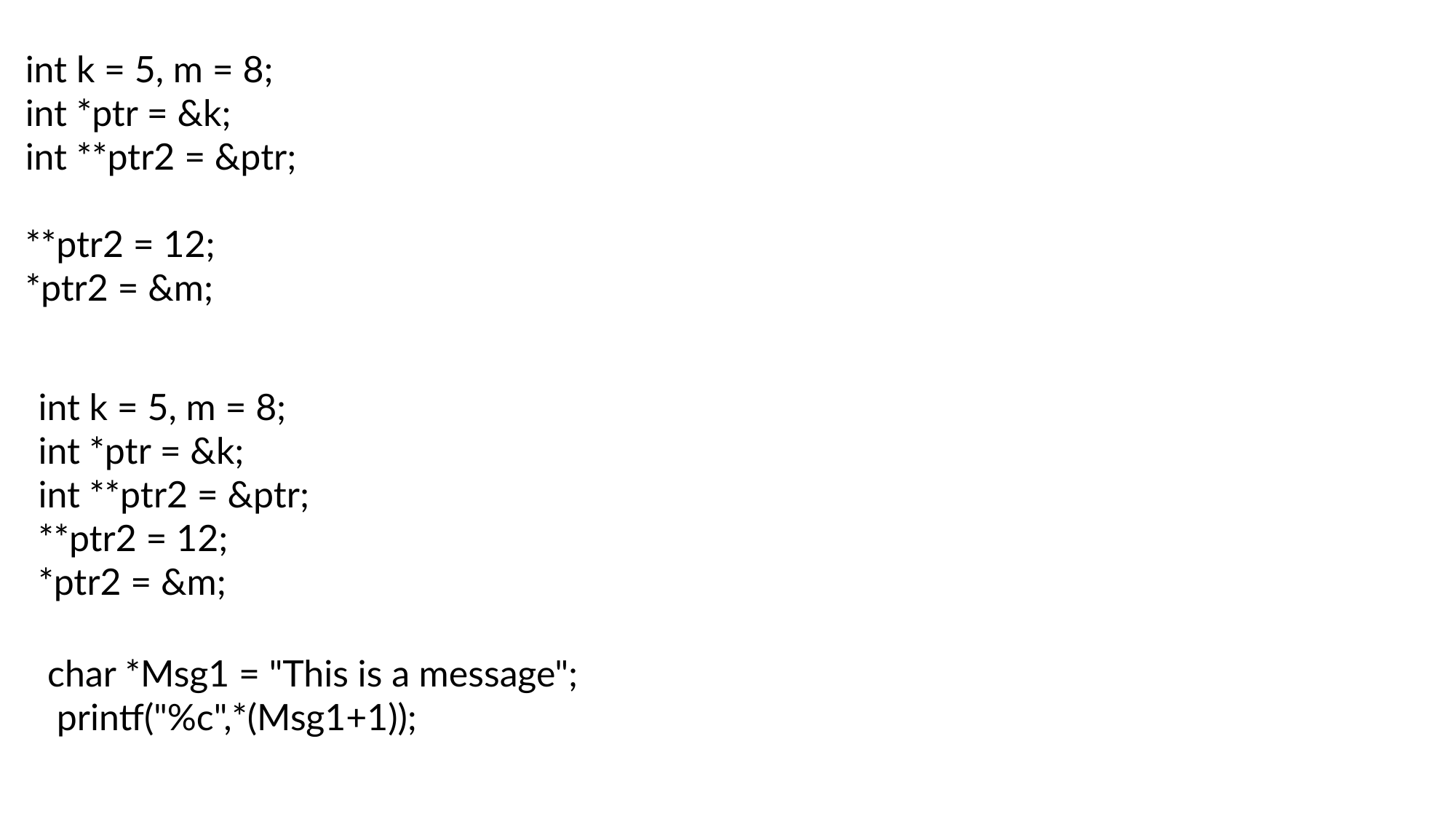

int k = 5, m = 8;
int *ptr = &k;
int **ptr2 = &ptr;

**ptr2 = 12;
*ptr2 = &m;
int k = 5, m = 8;
int *ptr = &k;
int **ptr2 = &ptr;
**ptr2 = 12;
*ptr2 = &m;
 char *Msg1 = "This is a message";
  printf("%c",*(Msg1+1));